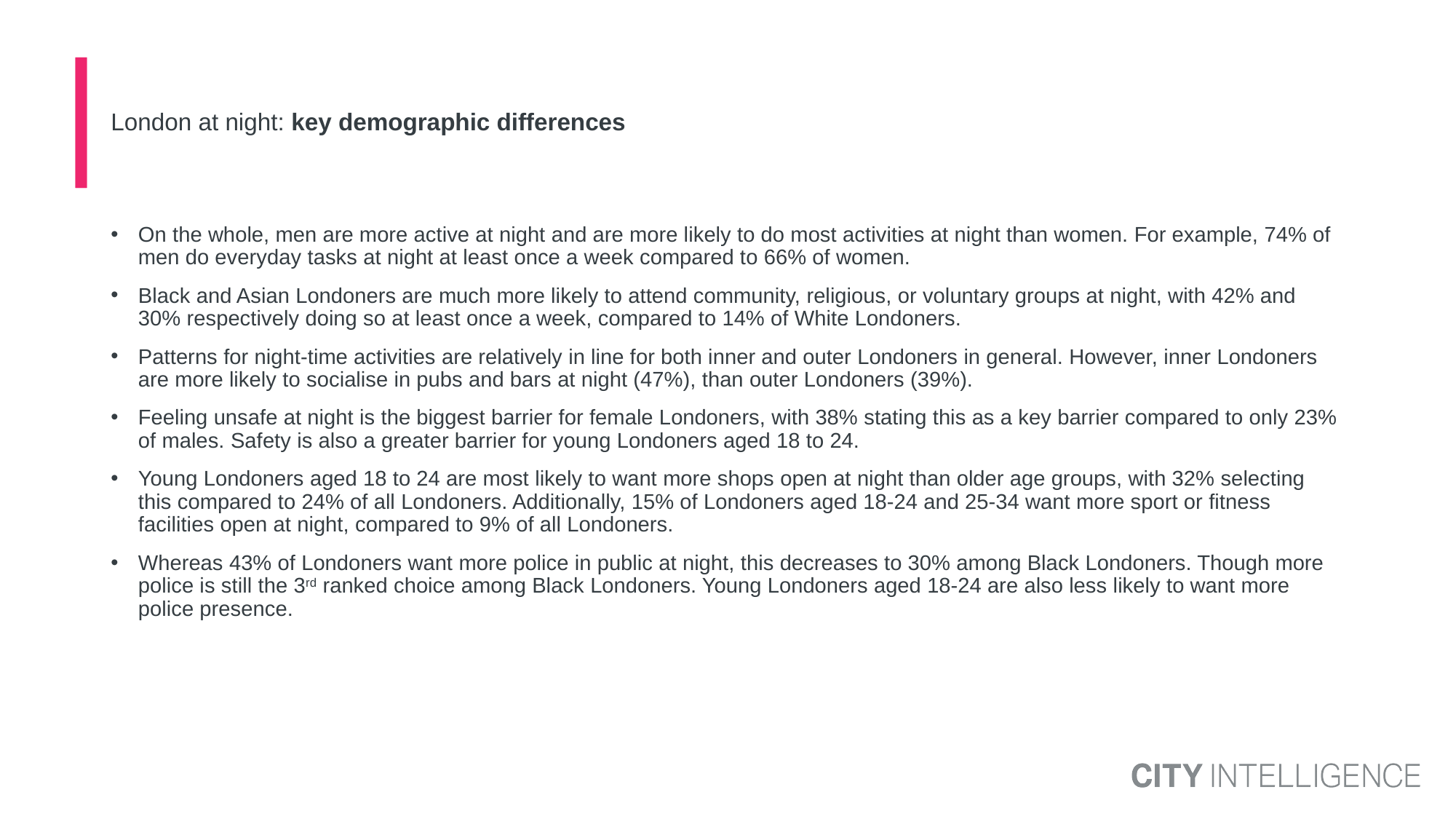

# London at night: key demographic differences
On the whole, men are more active at night and are more likely to do most activities at night than women. For example, 74% of men do everyday tasks at night at least once a week compared to 66% of women.
Black and Asian Londoners are much more likely to attend community, religious, or voluntary groups at night, with 42% and 30% respectively doing so at least once a week, compared to 14% of White Londoners.
Patterns for night-time activities are relatively in line for both inner and outer Londoners in general. However, inner Londoners are more likely to socialise in pubs and bars at night (47%), than outer Londoners (39%).
Feeling unsafe at night is the biggest barrier for female Londoners, with 38% stating this as a key barrier compared to only 23% of males. Safety is also a greater barrier for young Londoners aged 18 to 24.
Young Londoners aged 18 to 24 are most likely to want more shops open at night than older age groups, with 32% selecting this compared to 24% of all Londoners. Additionally, 15% of Londoners aged 18-24 and 25-34 want more sport or fitness facilities open at night, compared to 9% of all Londoners.
Whereas 43% of Londoners want more police in public at night, this decreases to 30% among Black Londoners. Though more police is still the 3rd ranked choice among Black Londoners. Young Londoners aged 18-24 are also less likely to want more police presence.